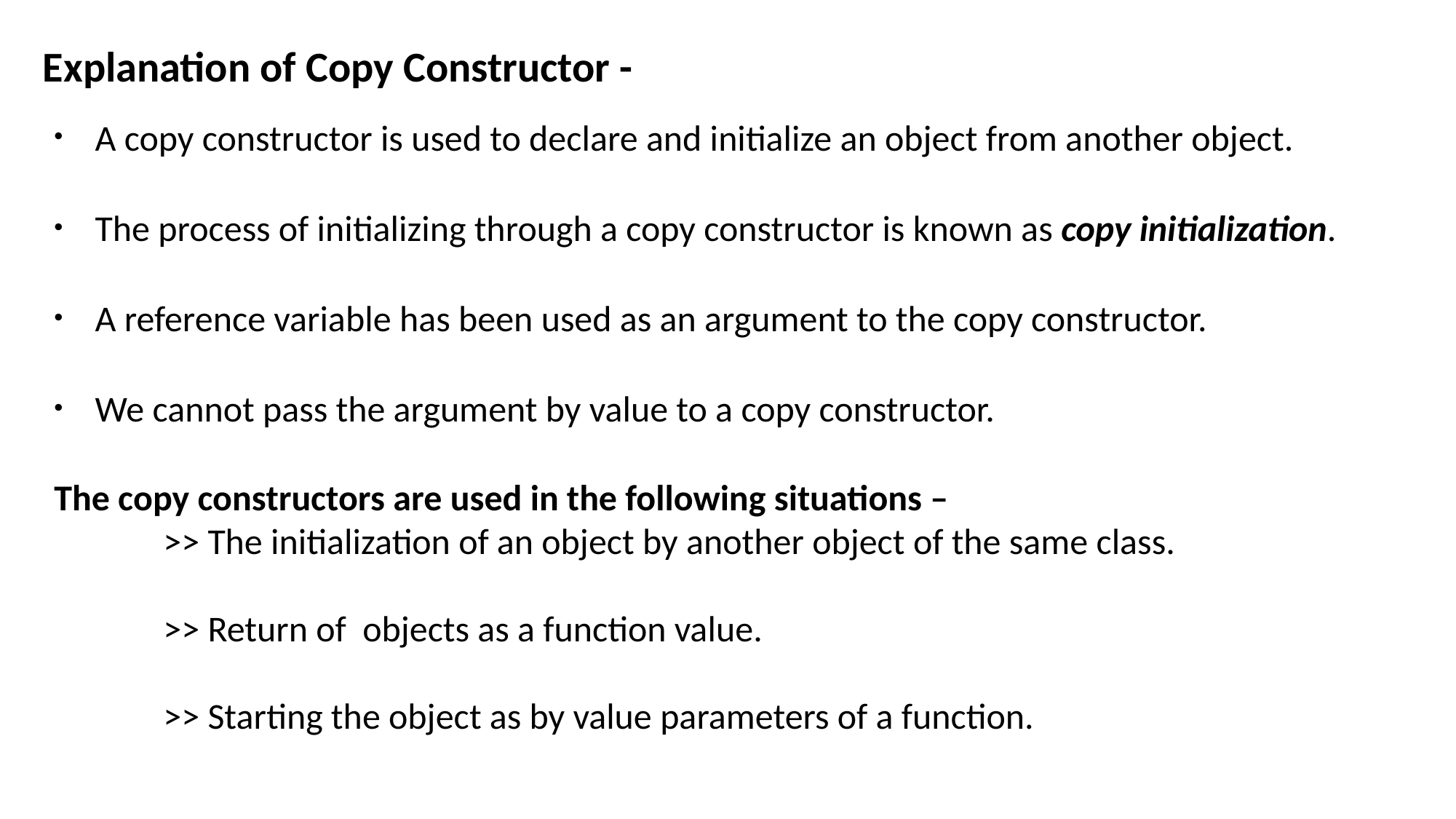

Explanation of Copy Constructor -
A copy constructor is used to declare and initialize an object from another object.

The process of initializing through a copy constructor is known as copy initialization.

A reference variable has been used as an argument to the copy constructor.

We cannot pass the argument by value to a copy constructor.

The copy constructors are used in the following situations –
	>> The initialization of an object by another object of the same class.

	>> Return of  objects as a function value.

	>> Starting the object as by value parameters of a function.